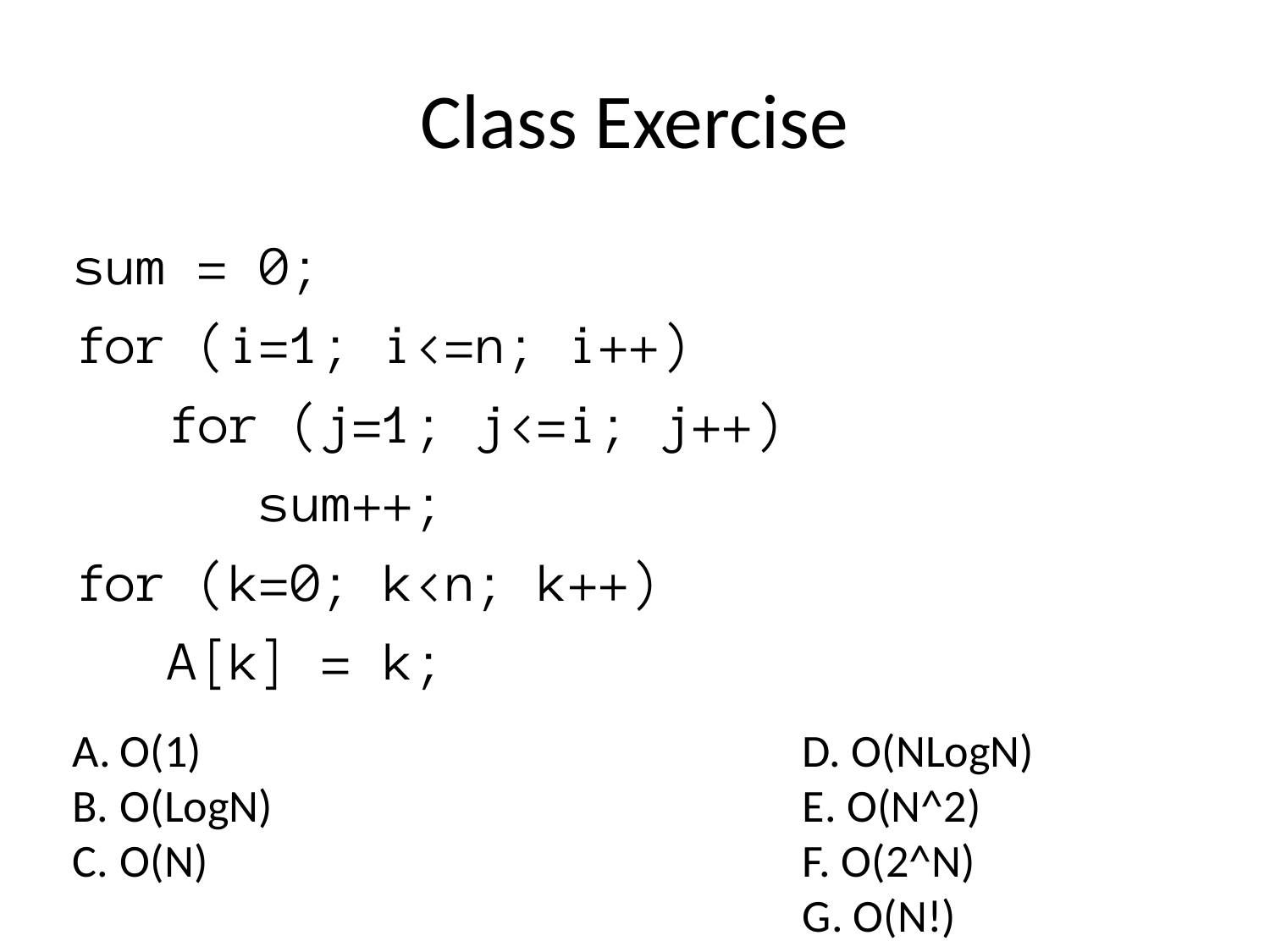

# Class Exercise
sum = 0;
for (i=1; i<=n; i++)
   for (j=1; j<=i; j++)
      sum++;
for (k=0; k<n; k++)
   A[k] = k;

O(1)
O(LogN)
O(N)
D. O(NLogN)
E. O(N^2)
F. O(2^N)
G. O(N!)